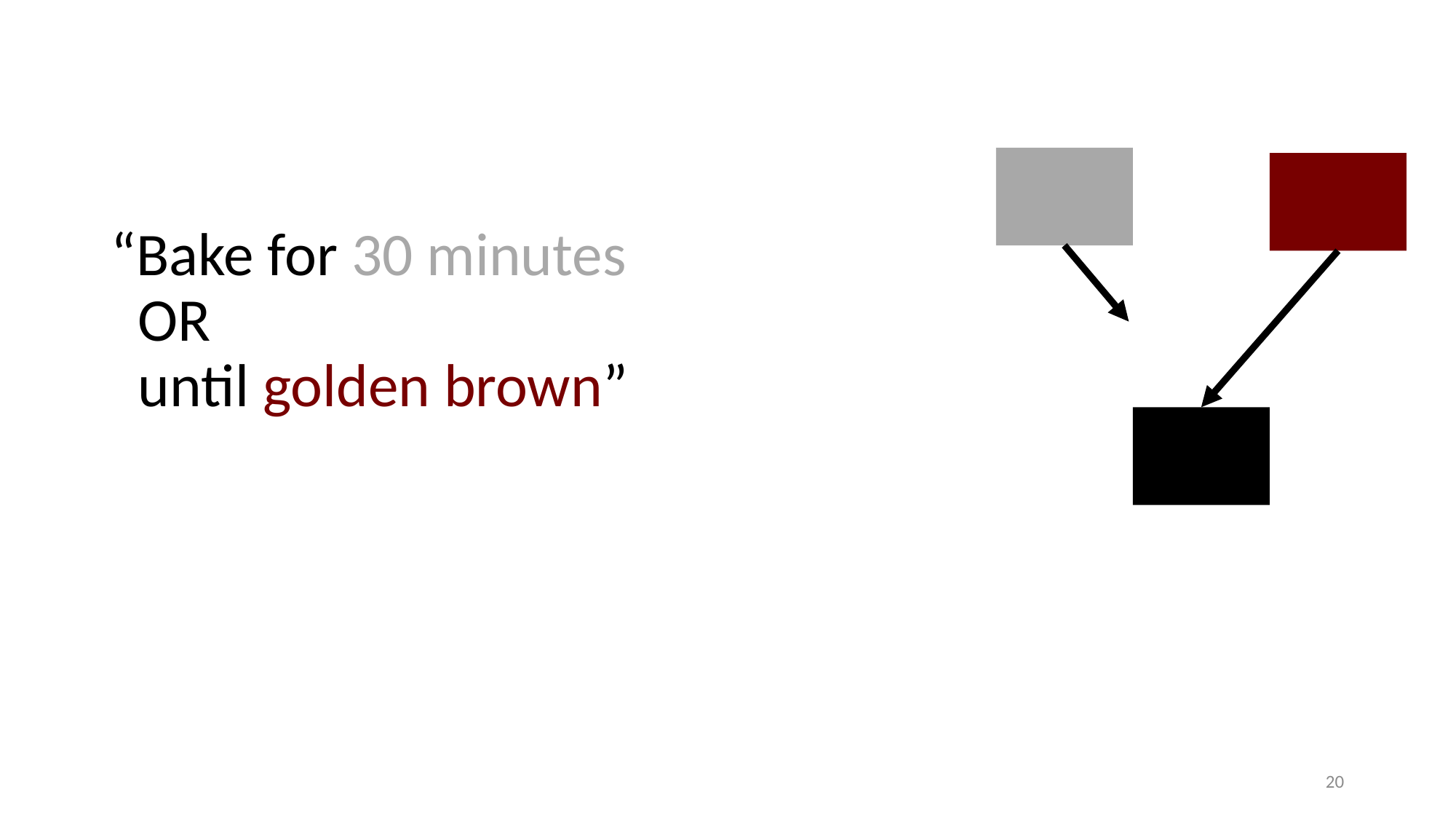

“Bake for 30 minutes
  OR
  until golden brown”

20